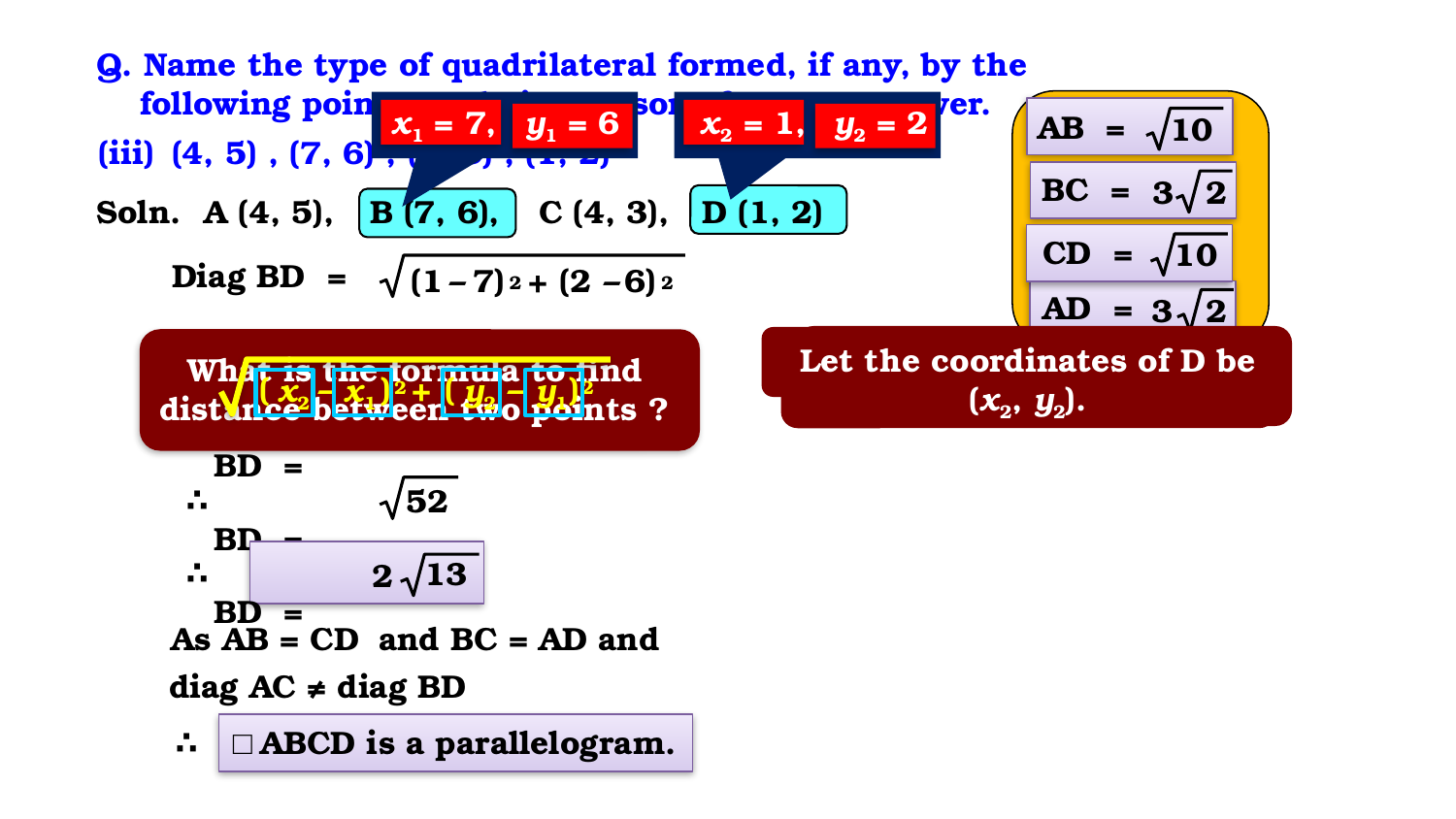

Q. Name the type of quadrilateral formed, if any, by the
    following points, and give reasons for your Answer.

x1 = 7,
y1 = 6
x2 = 1,
y2 = 2

AB  =

10

(iii)
(4, 5) , (7, 6) , (4, 3) , (1, 2)

BC  =
3   2

Soln.
A (4, 5),
B (7, 6),
C (4, 3),
D (1, 2)

CD  =
10

Diag BD  =
(1
–
7)
+
(2
–
6)

2
2
AD  =

3   2

∴	 BD  =
(–6)
+
(–4)

Let the coordinates of B be (x1, y1).

Let us find diag. BD

Let the coordinates of D be (x2, y2).

2
2
What is the formula to find distance between two points ?
AC  =
2

(
x2
–
x1
)
+
(
y2
–
y1
)
2
2

36
+
16
∴	 BD  =

∴	 BD  =
52

∴	 BD  =
13
2

As AB = CD
and BC = AD and
diag AC ≠ diag BD

∴
□ ABCD is a parallelogram.